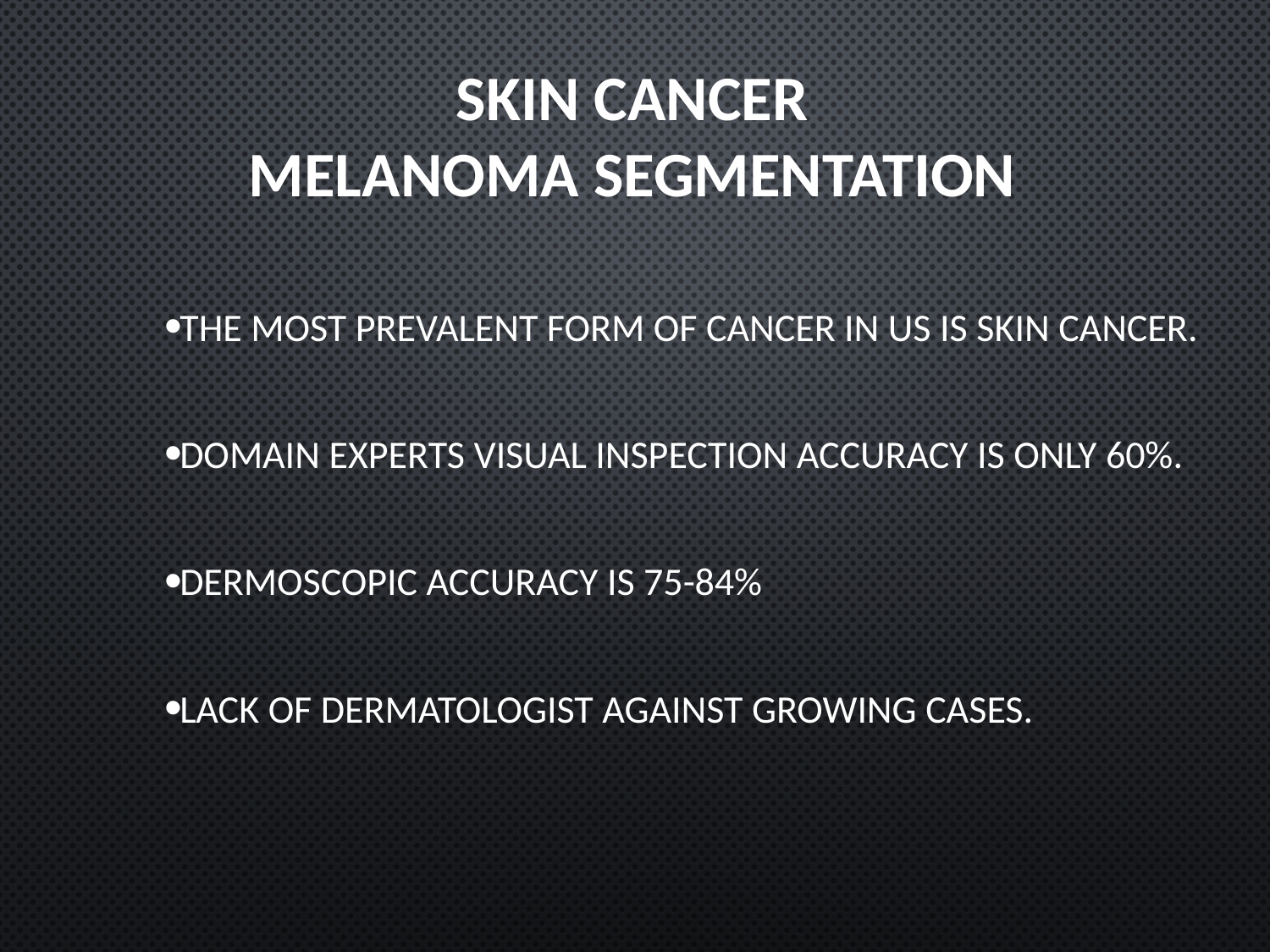

# SKIN cancer Melanoma segmentation
The most prevalent form of cancer in US is skin cancer.

Domain experts visual inspection accuracy is only 60%.

Dermoscopic Accuracy is 75-84%

Lack of Dermatologist against growing cases.